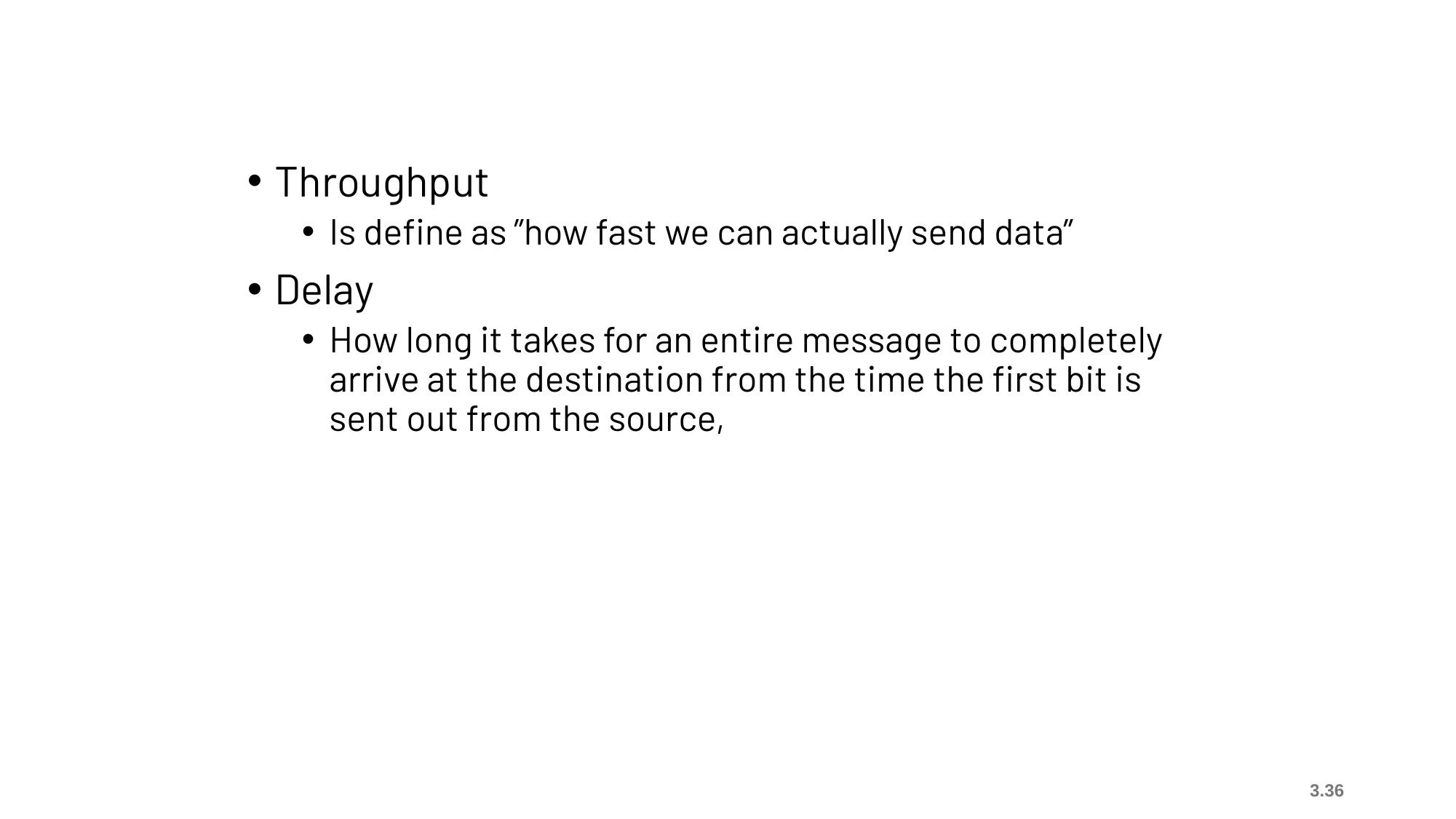

Throughput
Is define as ”how fast we can actually send data”
Delay
How long it takes for an entire message to completely arrive at the destination from the time the first bit is sent out from the source,
3.36